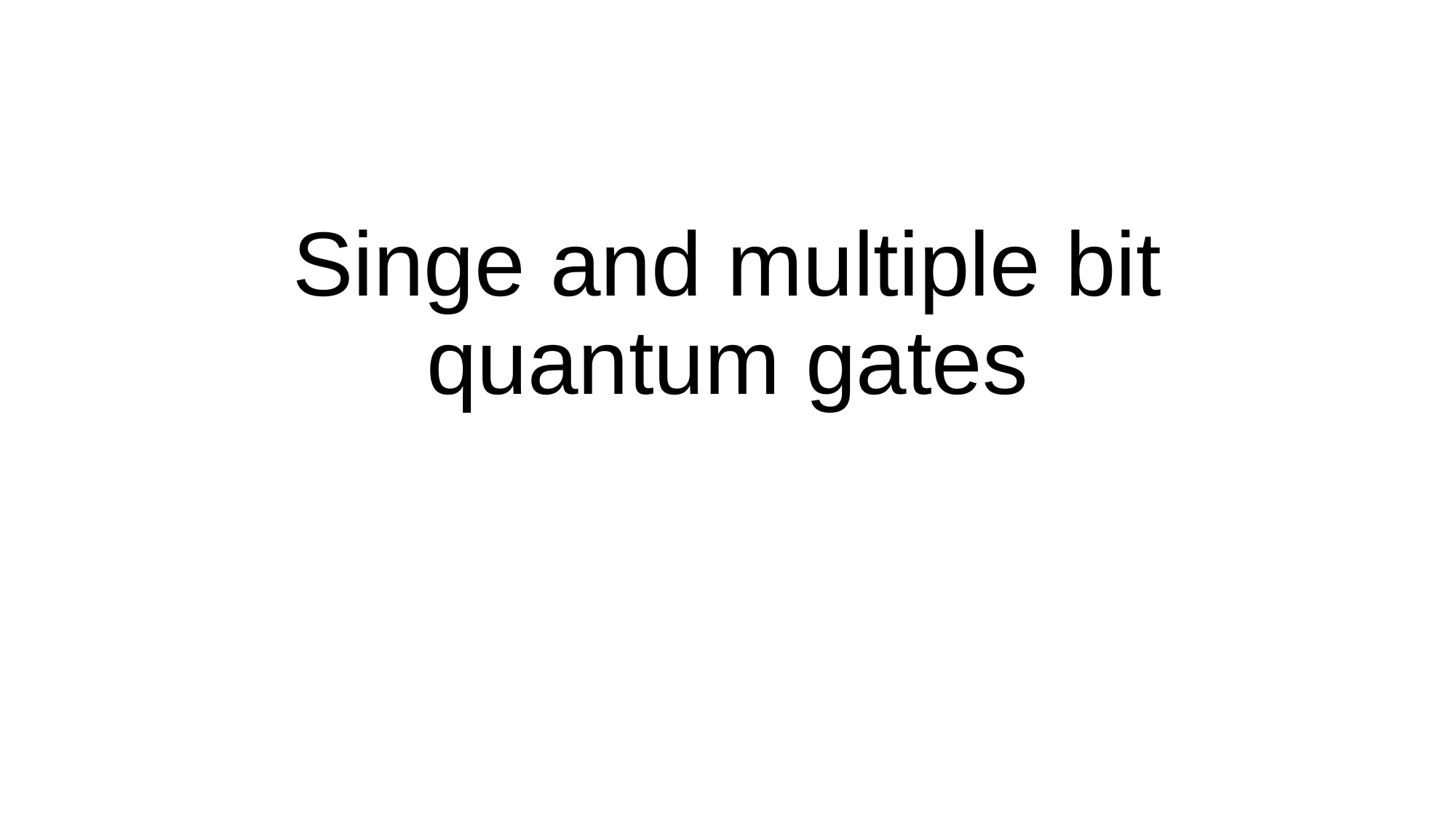

# Singe and multiple bit quantum gates